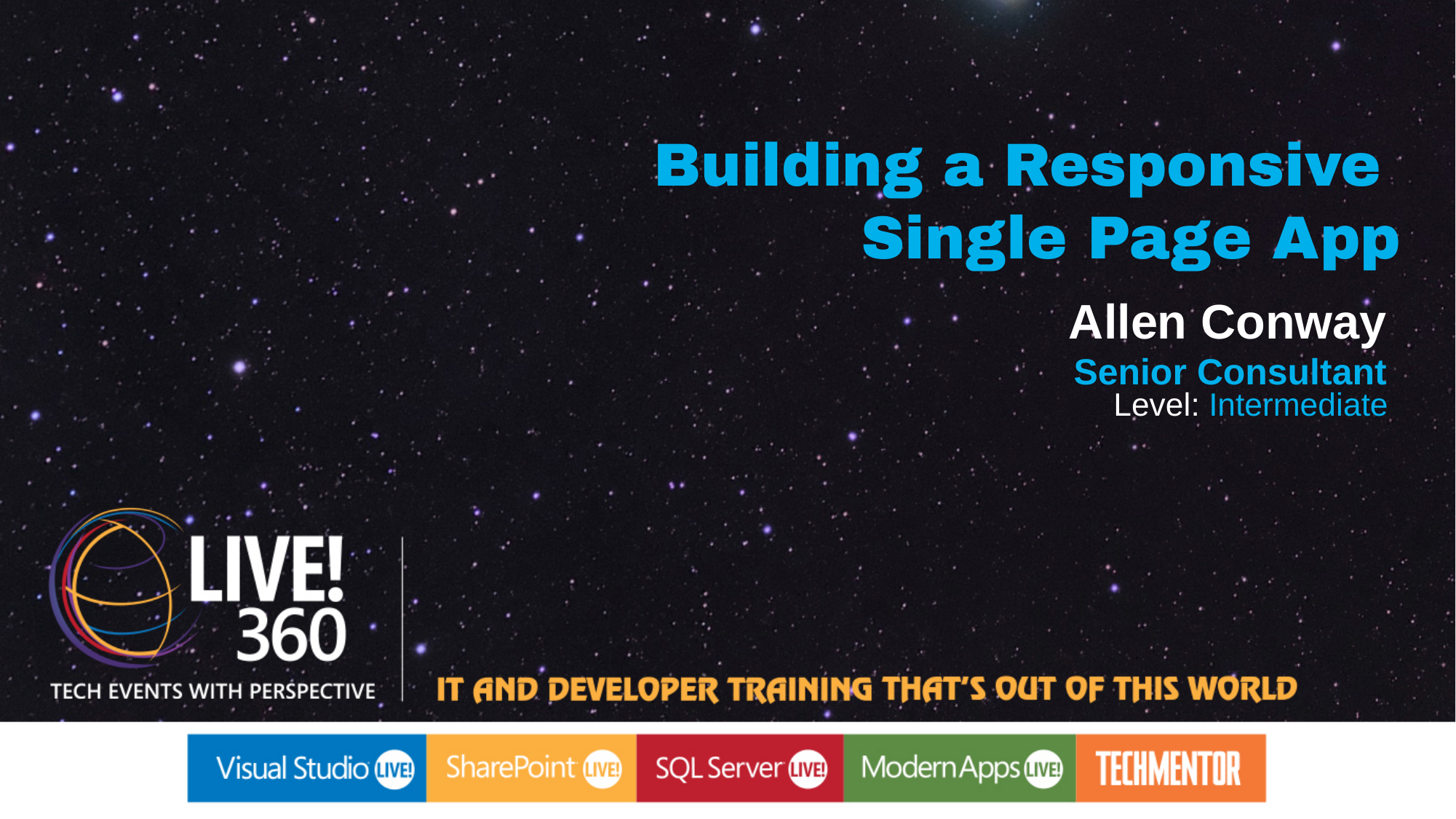

Building a Responsive
Single Page App
Allen Conway
Senior Consultant

Level: Intermediate